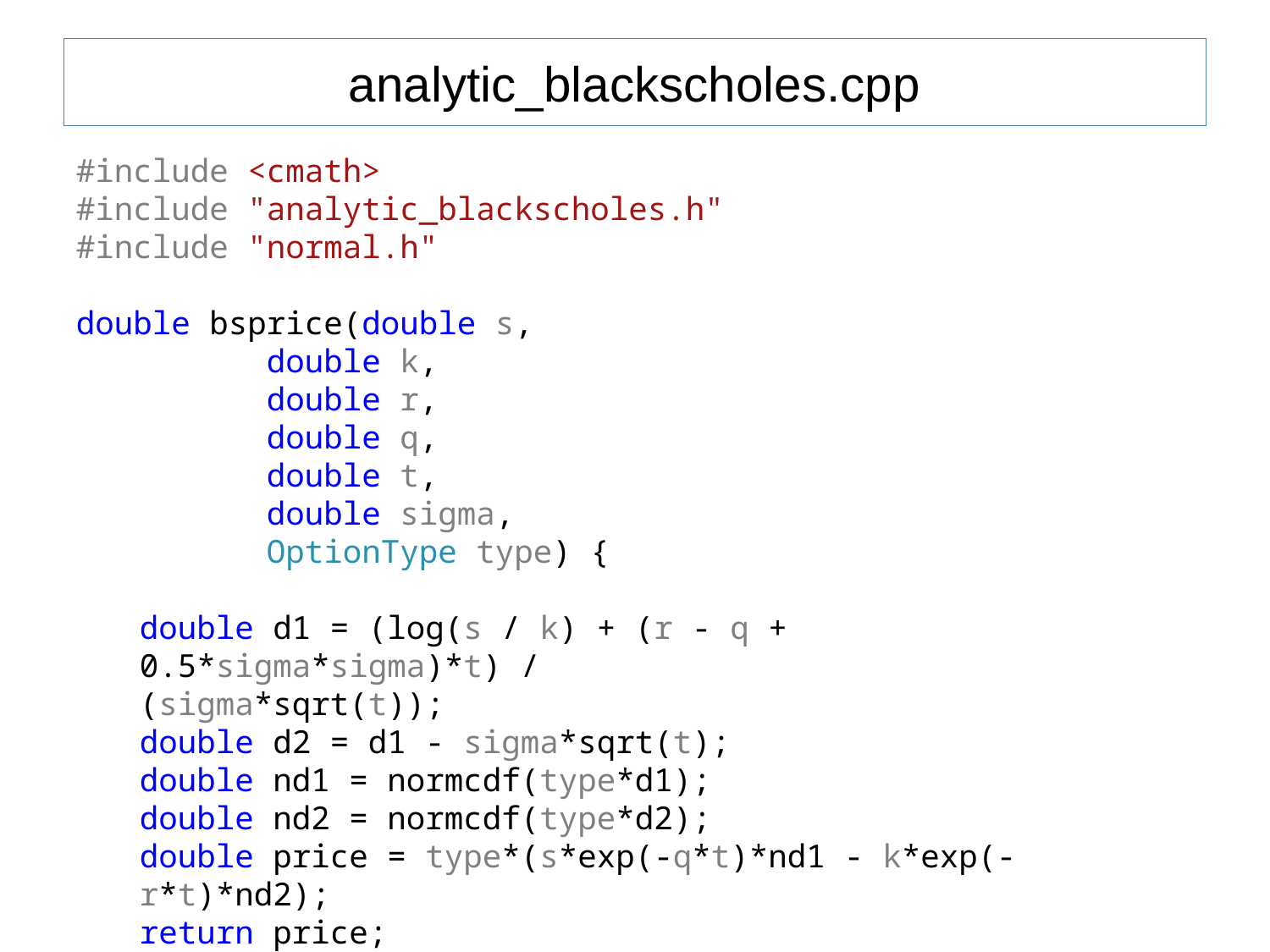

# analytic_blackscholes.cpp
#include <cmath>
#include "analytic_blackscholes.h"
#include "normal.h"

double bsprice(double s,
double k,
double r,
double q,
double t,
double sigma,
OptionType type) {

double d1 = (log(s / k) + (r - q + 0.5*sigma*sigma)*t) / 			(sigma*sqrt(t));
double d2 = d1 - sigma*sqrt(t);
double nd1 = normcdf(type*d1);
double nd2 = normcdf(type*d2);
double price = type*(s*exp(-q*t)*nd1 - k*exp(-r*t)*nd2);
return price;
}